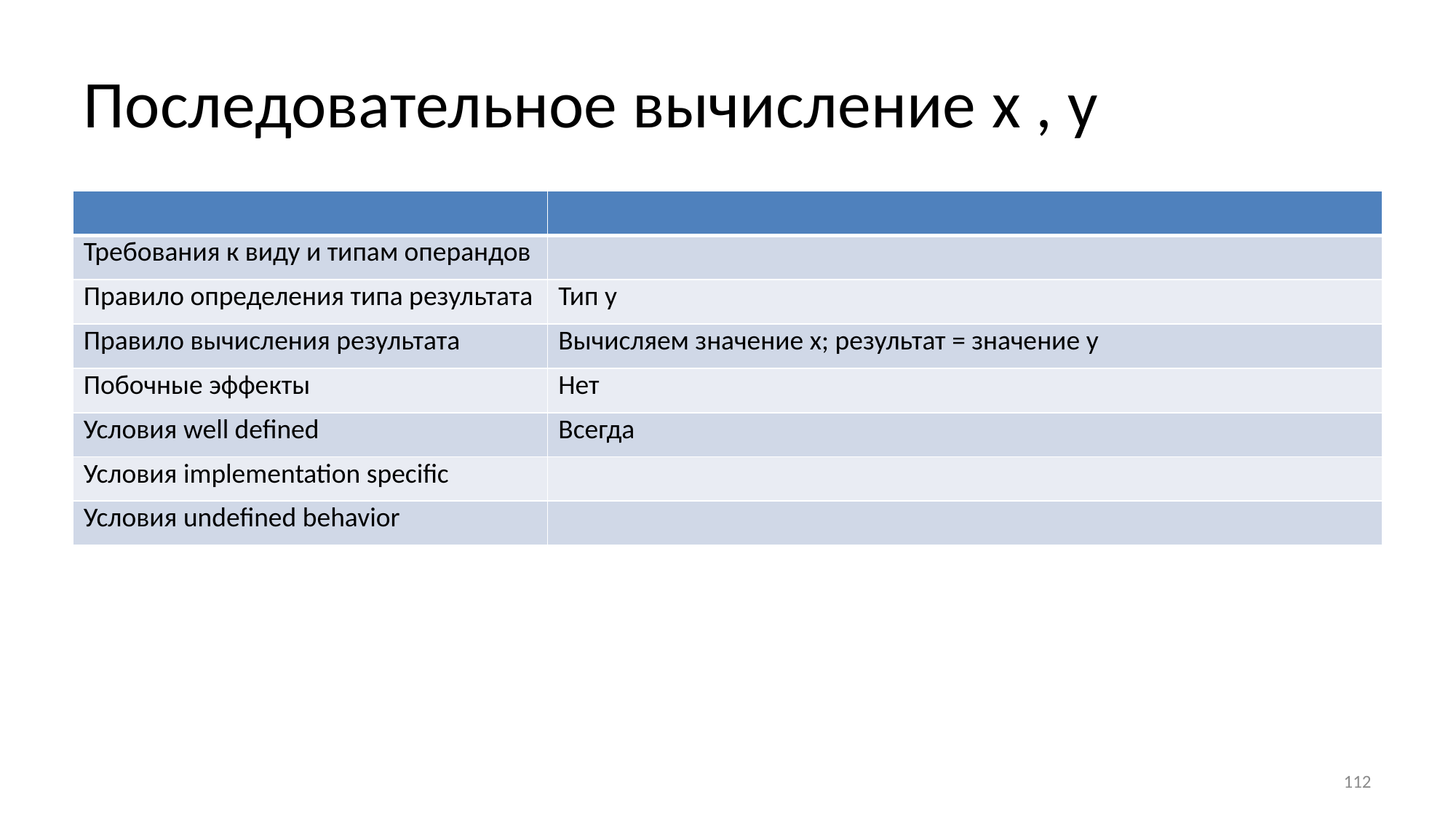

# Последовательное вычисление x , y
|  |  |
| --- | --- |
| Требования к виду и типам операндов |  |
| Правило определения типа результата | Тип у |
| Правило вычисления результата | Вычисляем значение х; результат = значение у |
| Побочные эффекты | Нет |
| Условия well defined | Всегда |
| Условия implementation specific |  |
| Условия undefined behavior |  |

112